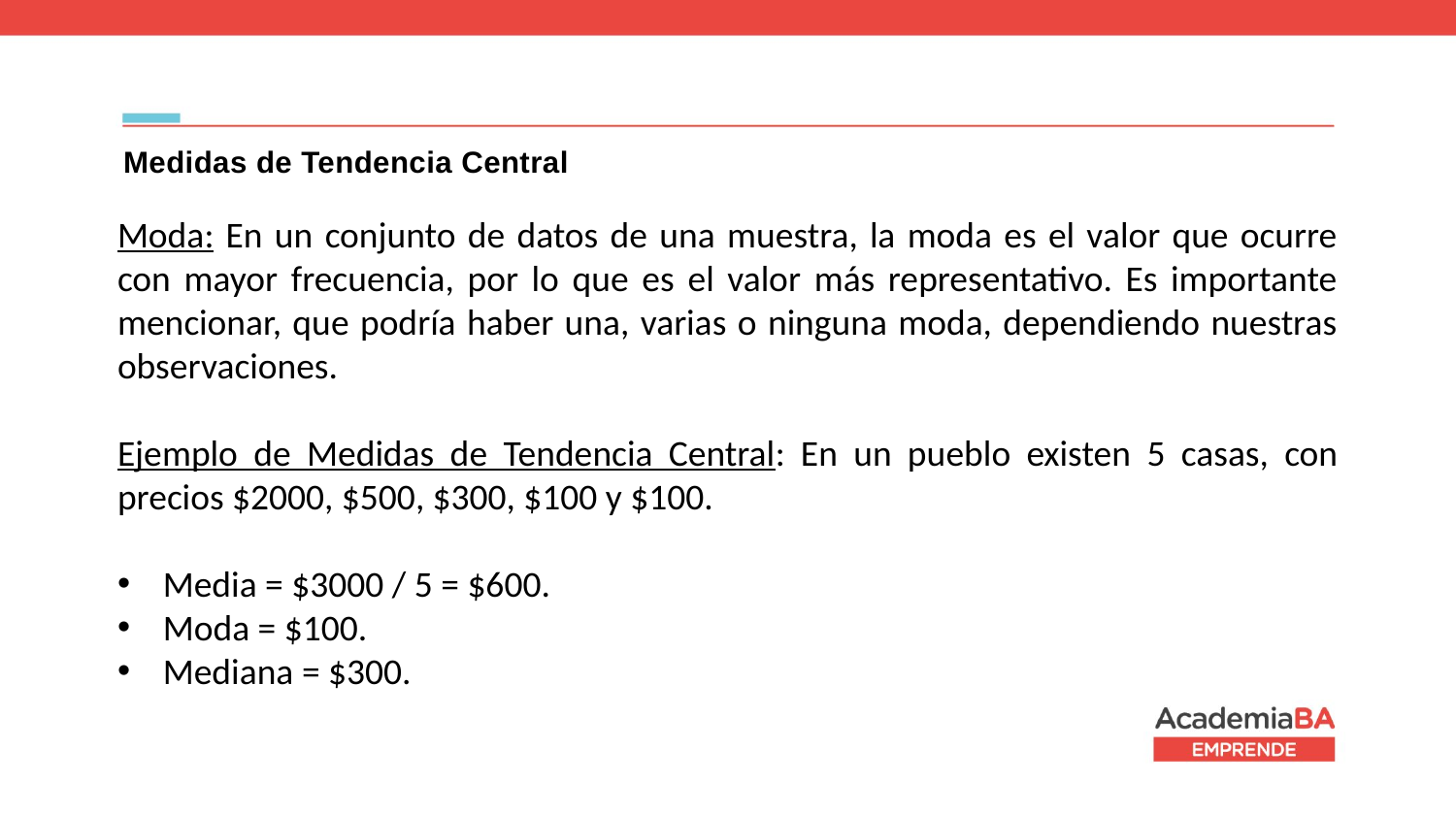

# Medidas de Tendencia Central
Moda: En un conjunto de datos de una muestra, la moda es el valor que ocurre con mayor frecuencia, por lo que es el valor más representativo. Es importante mencionar, que podría haber una, varias o ninguna moda, dependiendo nuestras observaciones.

Ejemplo de Medidas de Tendencia Central: En un pueblo existen 5 casas, con precios $2000, $500, $300, $100 y $100.

Media = $3000 / 5 = $600.
Moda = $100.
Mediana = $300.